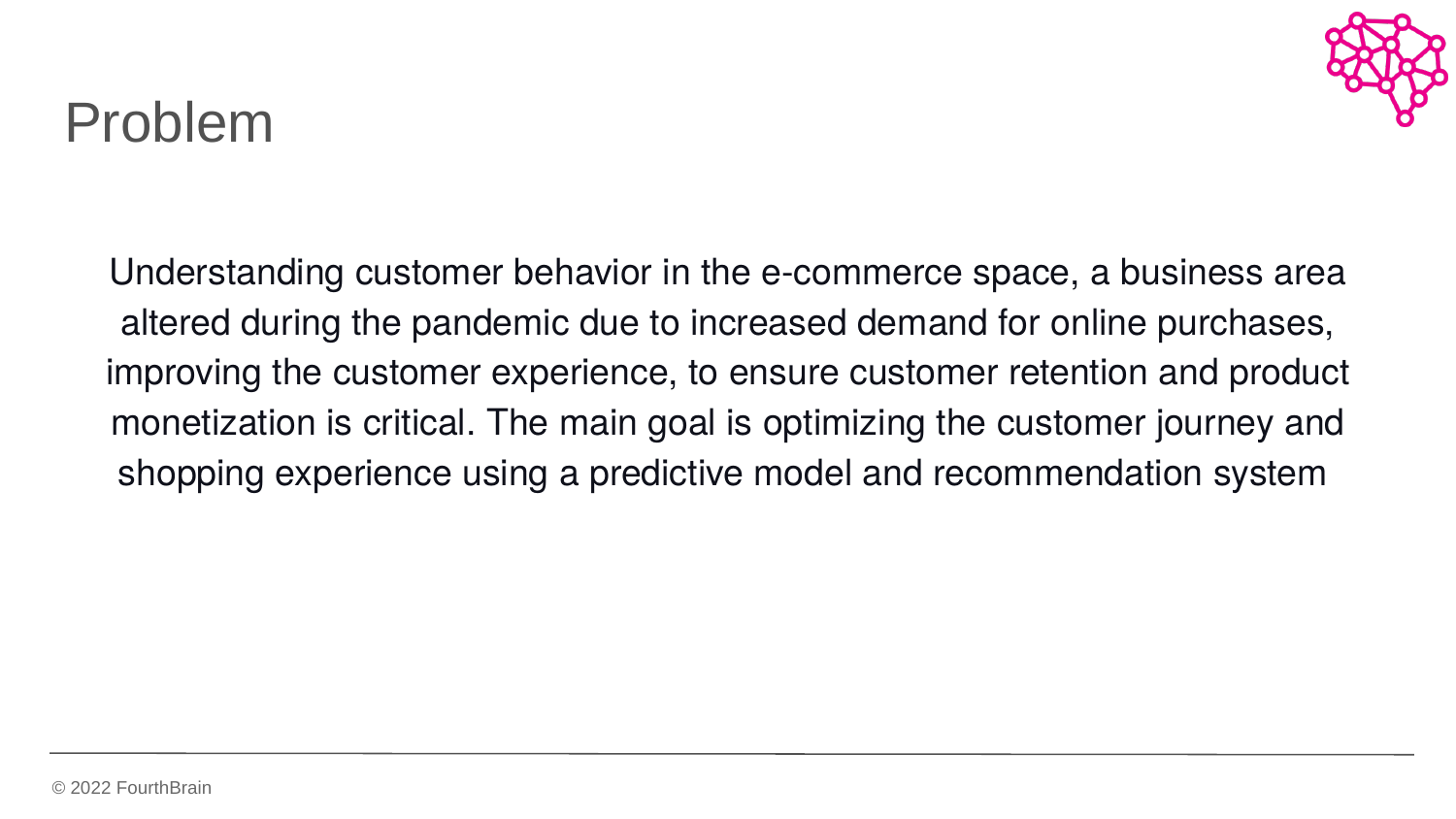

# Problem

Understanding customer behavior in the e-commerce space, a business area altered during the pandemic due to increased demand for online purchases, improving the customer experience, to ensure customer retention and product monetization is critical. The main goal is optimizing the customer journey and shopping experience using a predictive model and recommendation system